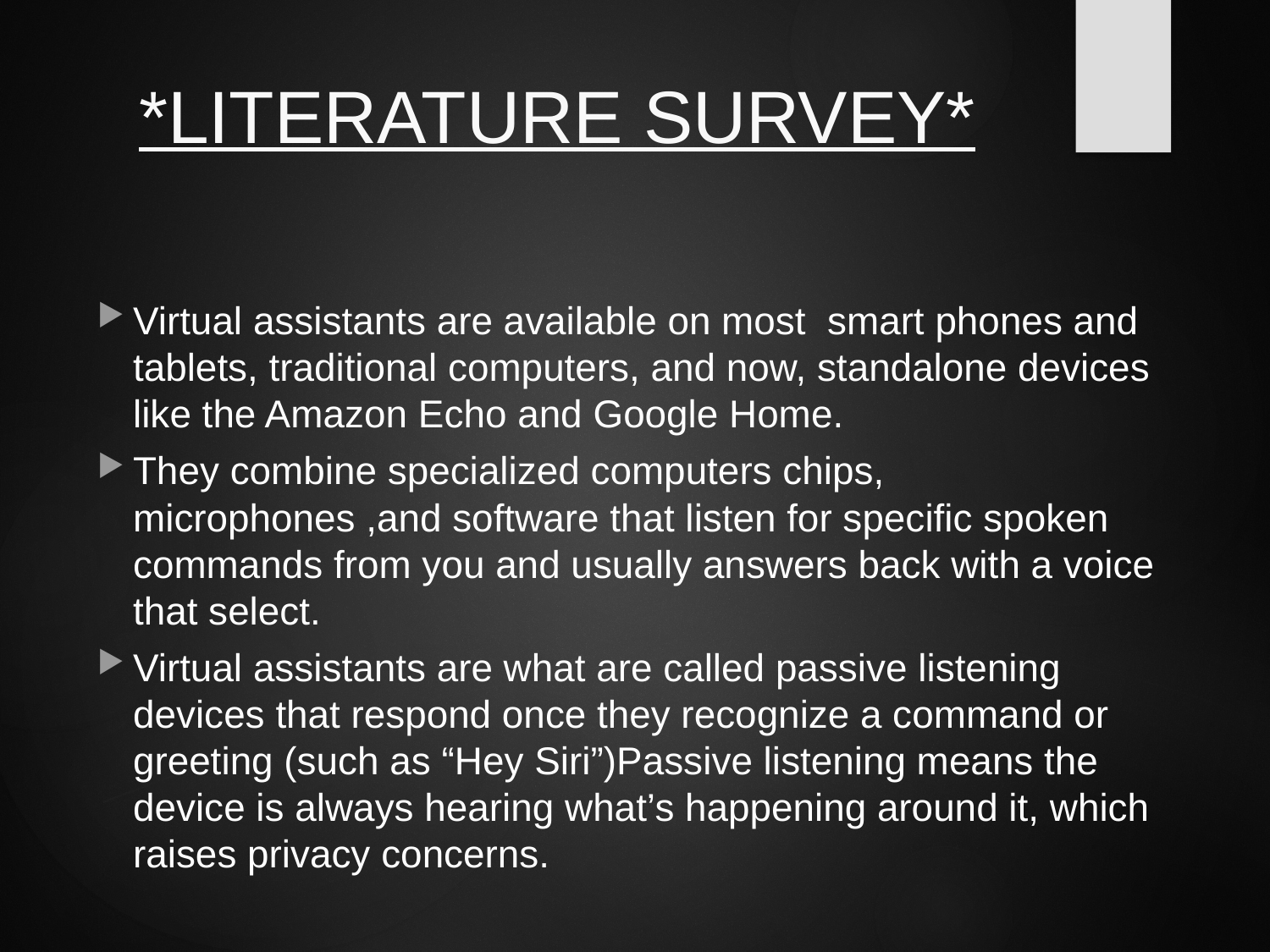

# *LITERATURE SURVEY*

Virtual assistants are available on most  smart phones and tablets, traditional computers, and now, standalone devices like the Amazon Echo and Google Home.
They combine specialized computers chips, microphones ,and software that listen for specific spoken commands from you and usually answers back with a voice that select.
Virtual assistants are what are called passive listening devices that respond once they recognize a command or greeting (such as “Hey Siri”)Passive listening means the device is always hearing what’s happening around it, which raises privacy concerns.